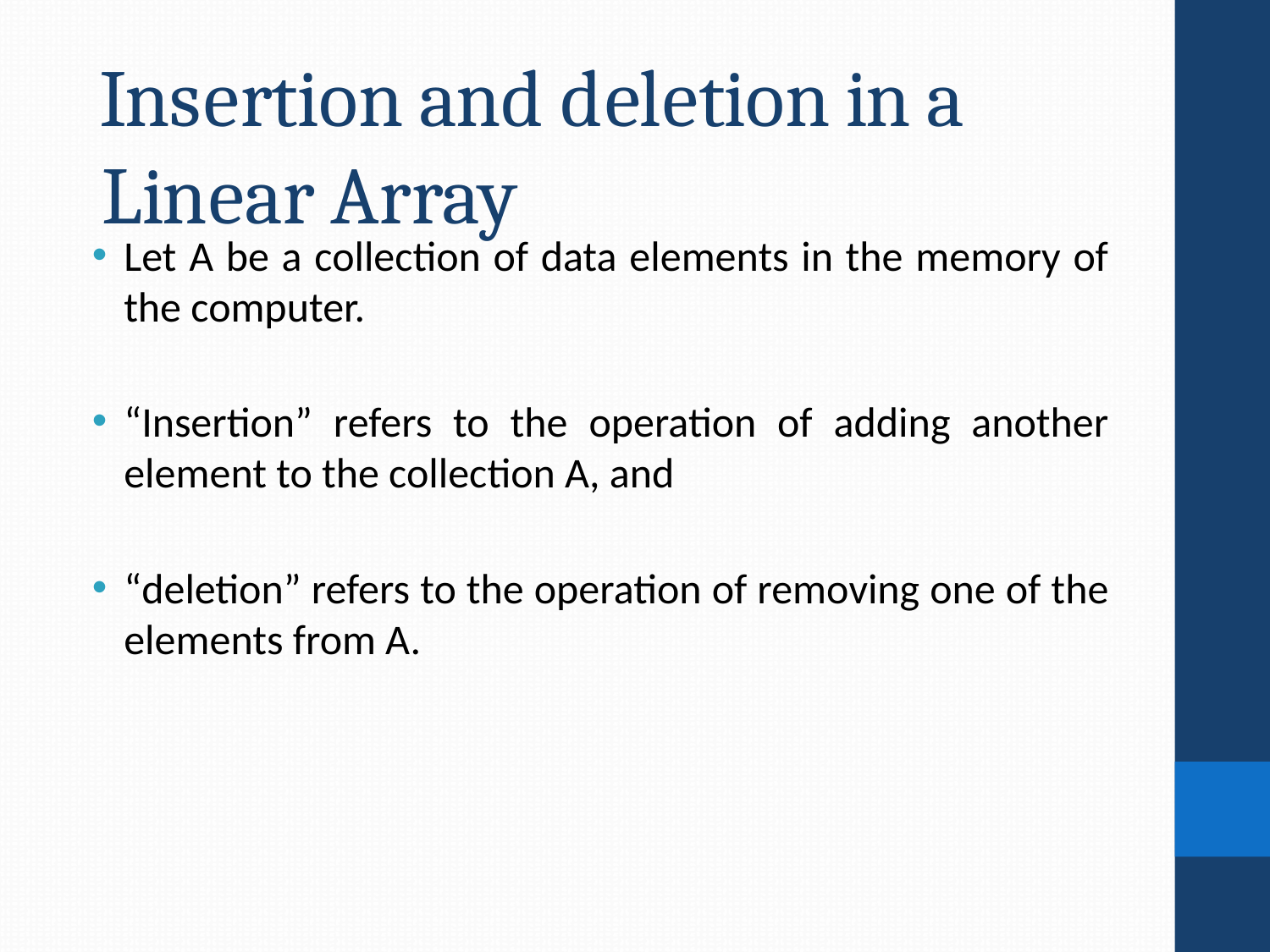

# Insertion and deletion in a Linear Array
Let A be a collection of data elements in the memory of the computer.

“Insertion” refers to the operation of adding another element to the collection A, and

“deletion” refers to the operation of removing one of the elements from A.